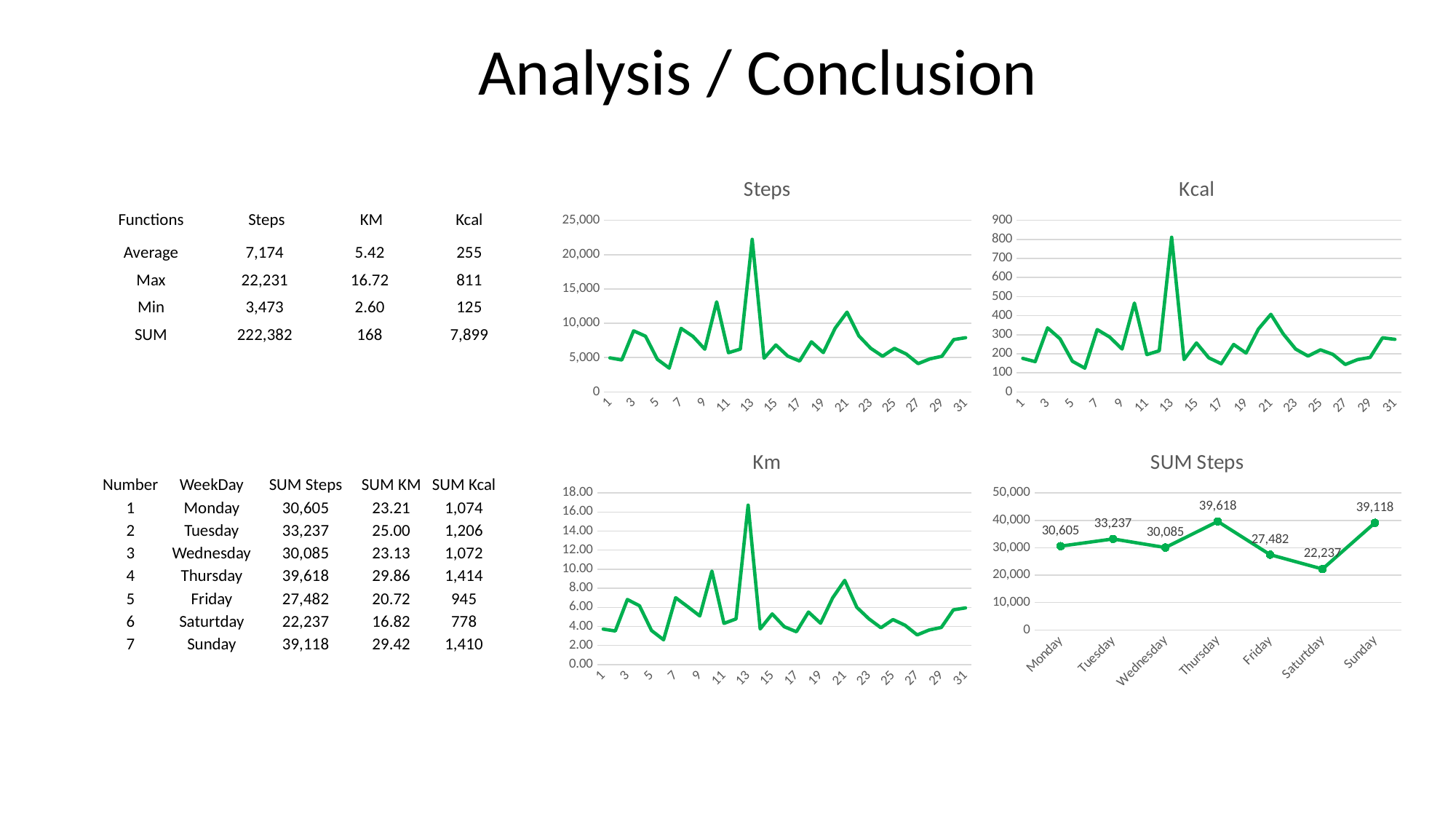

# Analysis / Conclusion

### Chart:

| Category | Steps |
|---|---|

### Chart:

| Category | Kcal |
|---|---|
| Functions | Steps | KM | Kcal |
| --- | --- | --- | --- |
| Average | 7,174 | 5.42 | 255 |
| Max | 22,231 | 16.72 | 811 |
| Min | 3,473 | 2.60 | 125 |
| SUM | 222,382 | 168 | 7,899 |

### Chart:

| Category | Km |
|---|---|

### Chart:

| Category | SUM Steps |
|---|---|
| Monday | 30605.0 |
| Tuesday | 33237.0 |
| Wednesday | 30085.0 |
| Thursday | 39618.0 |
| Friday | 27482.0 |
| Saturtday | 22237.0 |
| Sunday | 39118.0 |
| Number | WeekDay | SUM Steps | SUM KM | SUM Kcal |
| --- | --- | --- | --- | --- |
| 1 | Monday | 30,605 | 23.21 | 1,074 |
| 2 | Tuesday | 33,237 | 25.00 | 1,206 |
| 3 | Wednesday | 30,085 | 23.13 | 1,072 |
| 4 | Thursday | 39,618 | 29.86 | 1,414 |
| 5 | Friday | 27,482 | 20.72 | 945 |
| 6 | Saturtday | 22,237 | 16.82 | 778 |
| 7 | Sunday | 39,118 | 29.42 | 1,410 |